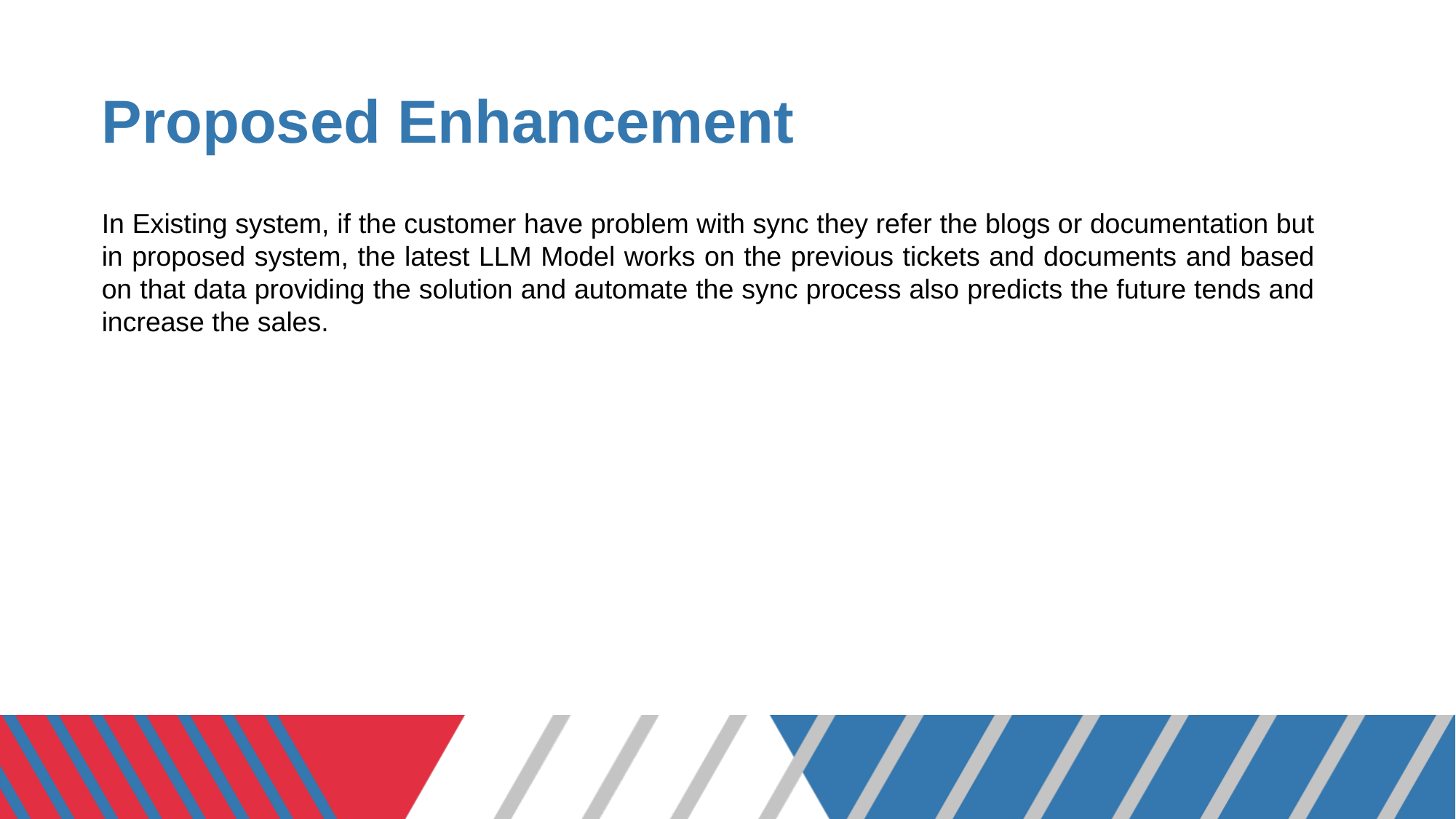

# Proposed Enhancement
In Existing system, if the customer have problem with sync they refer the blogs or documentation but in proposed system, the latest LLM Model works on the previous tickets and documents and based on that data providing the solution and automate the sync process also predicts the future tends and increase the sales.